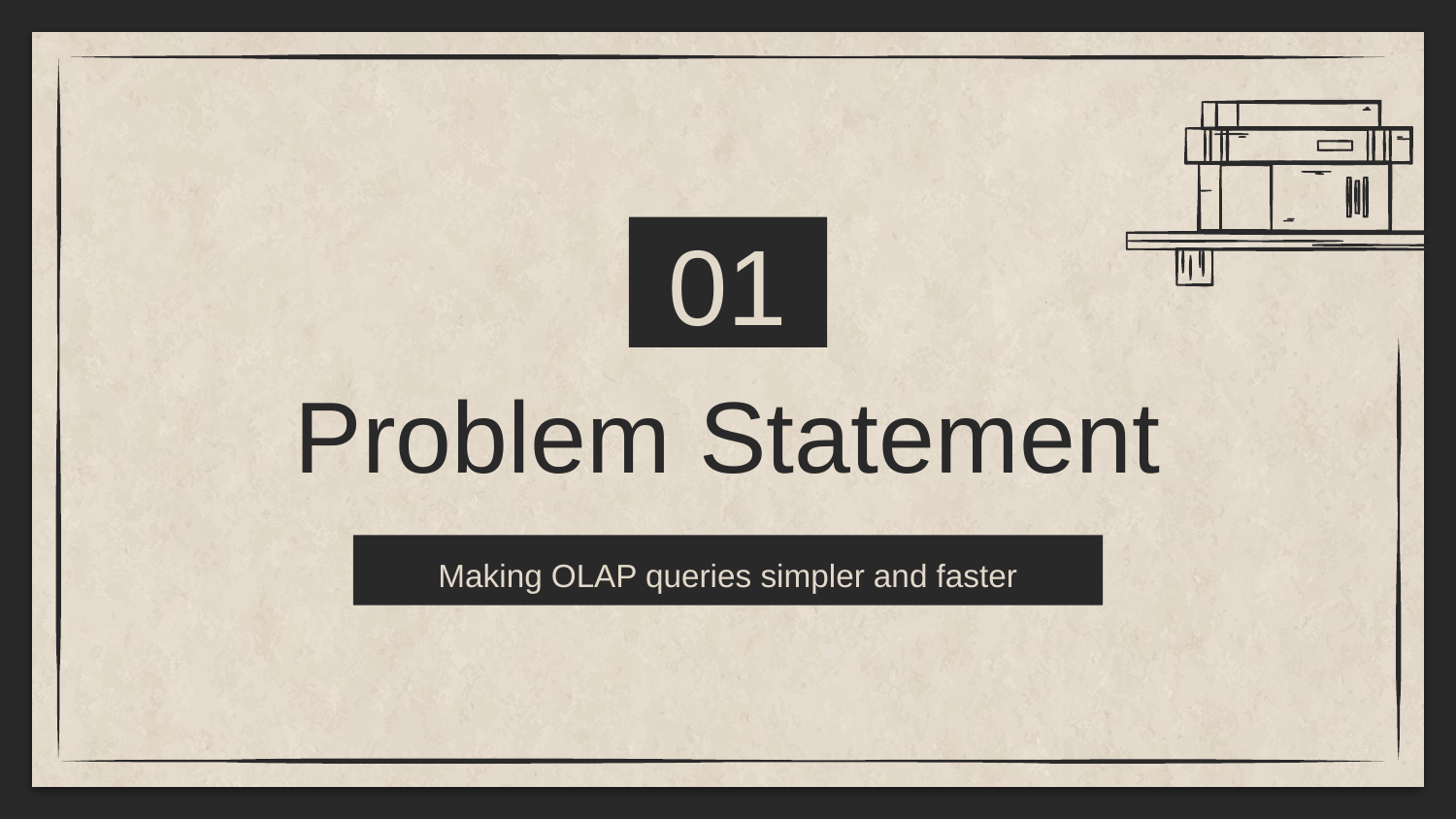

01
# Problem Statement
Making OLAP queries simpler and faster